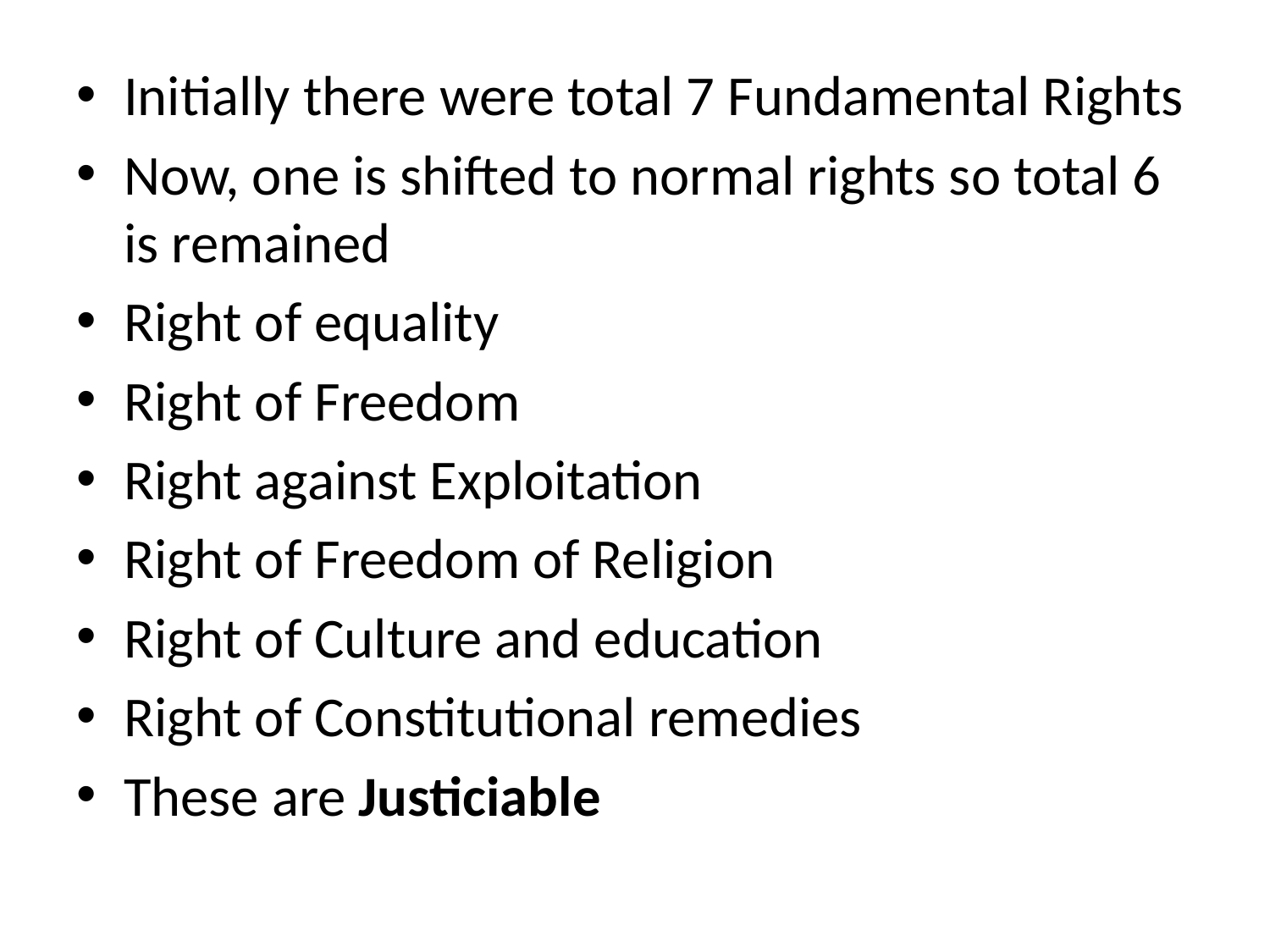

Initially there were total 7 Fundamental Rights
Now, one is shifted to normal rights so total 6 is remained
Right of equality
Right of Freedom
Right against Exploitation
Right of Freedom of Religion
Right of Culture and education
Right of Constitutional remedies
These are Justiciable